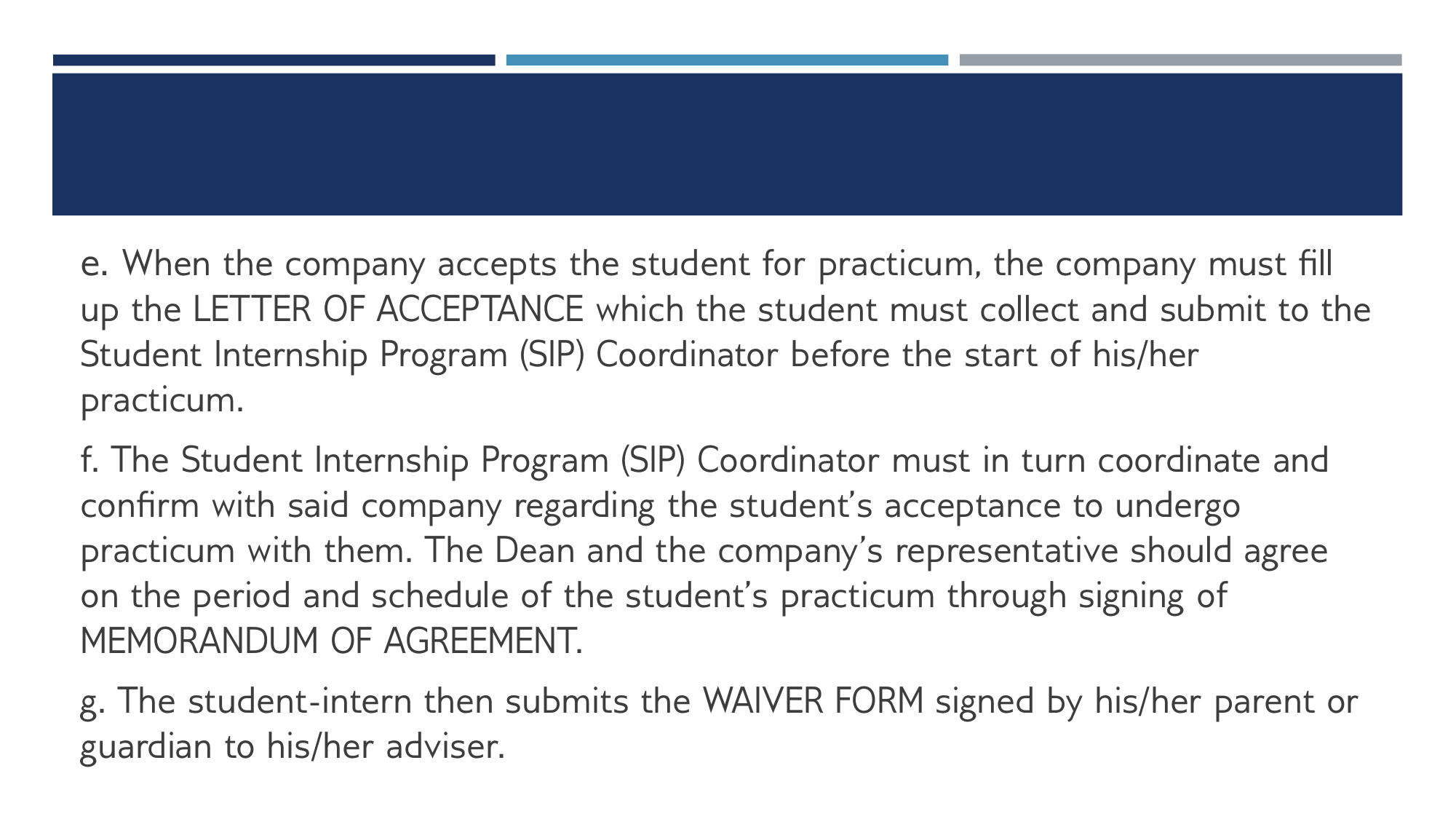

#
e. When the company accepts the student for practicum, the company must fill up the LETTER OF ACCEPTANCE which the student must collect and submit to the Student Internship Program (SIP) Coordinator before the start of his/her practicum.
f. The Student Internship Program (SIP) Coordinator must in turn coordinate and confirm with said company regarding the student’s acceptance to undergo practicum with them. The Dean and the company’s representative should agree on the period and schedule of the student’s practicum through signing of MEMORANDUM OF AGREEMENT.
g. The student-intern then submits the WAIVER FORM signed by his/her parent or guardian to his/her adviser.